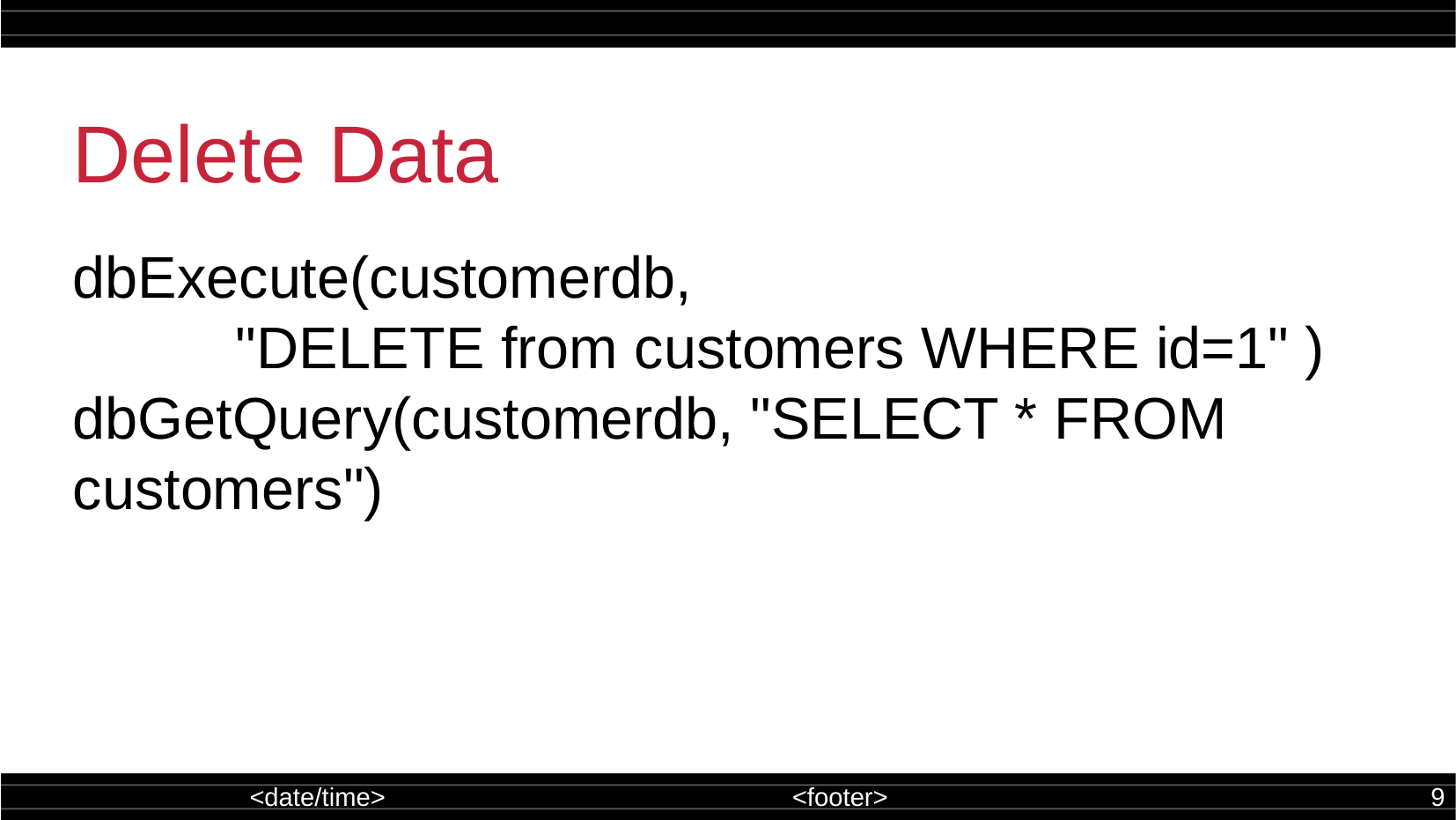

Delete Data
dbExecute(customerdb,
          "DELETE from customers WHERE id=1" )
dbGetQuery(customerdb, "SELECT * FROM customers")